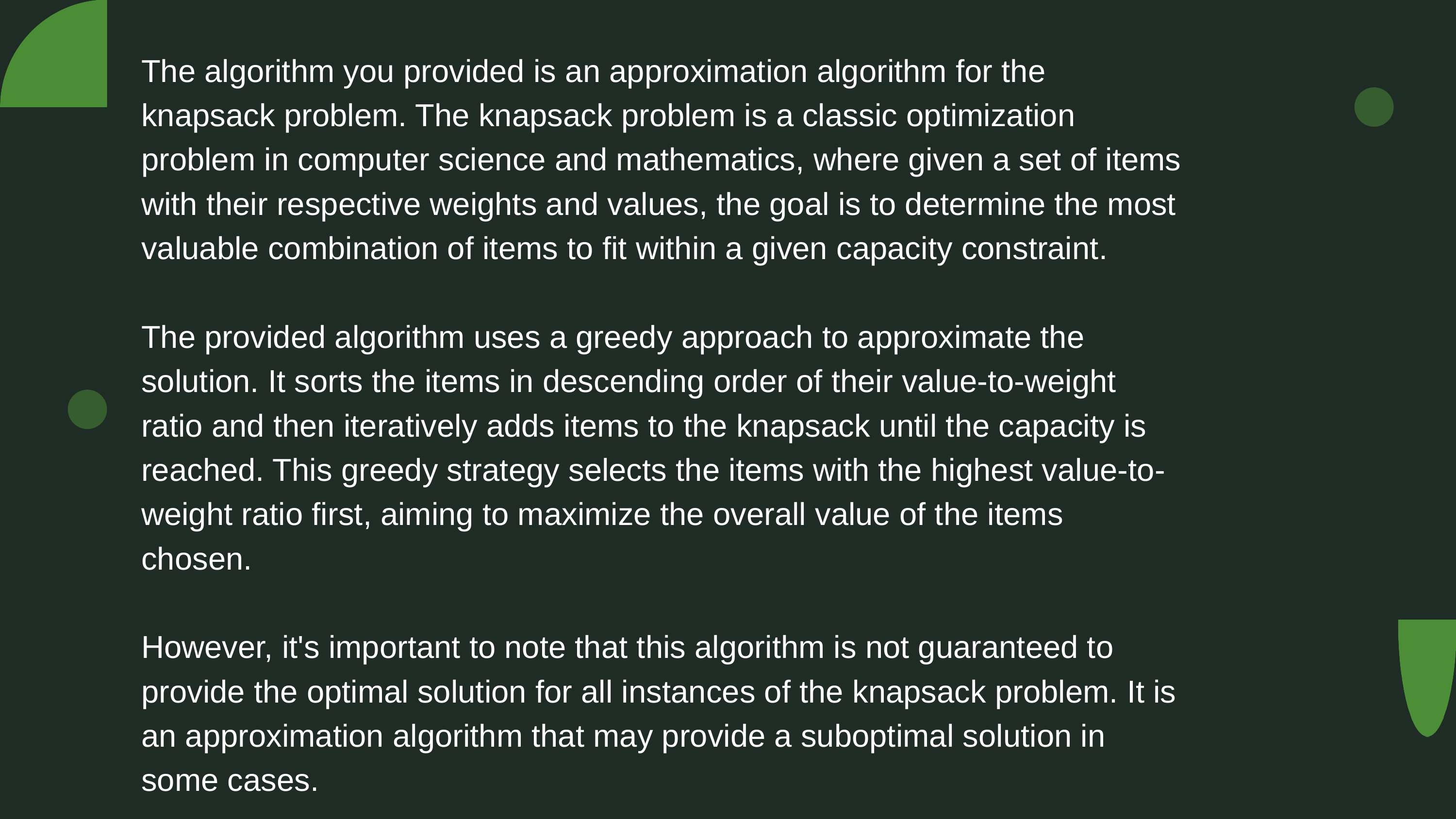

The algorithm you provided is an approximation algorithm for the knapsack problem. The knapsack problem is a classic optimization problem in computer science and mathematics, where given a set of items with their respective weights and values, the goal is to determine the most valuable combination of items to fit within a given capacity constraint.

The provided algorithm uses a greedy approach to approximate the solution. It sorts the items in descending order of their value-to-weight ratio and then iteratively adds items to the knapsack until the capacity is reached. This greedy strategy selects the items with the highest value-to-weight ratio first, aiming to maximize the overall value of the items chosen.

However, it's important to note that this algorithm is not guaranteed to provide the optimal solution for all instances of the knapsack problem. It is an approximation algorithm that may provide a suboptimal solution in some cases.